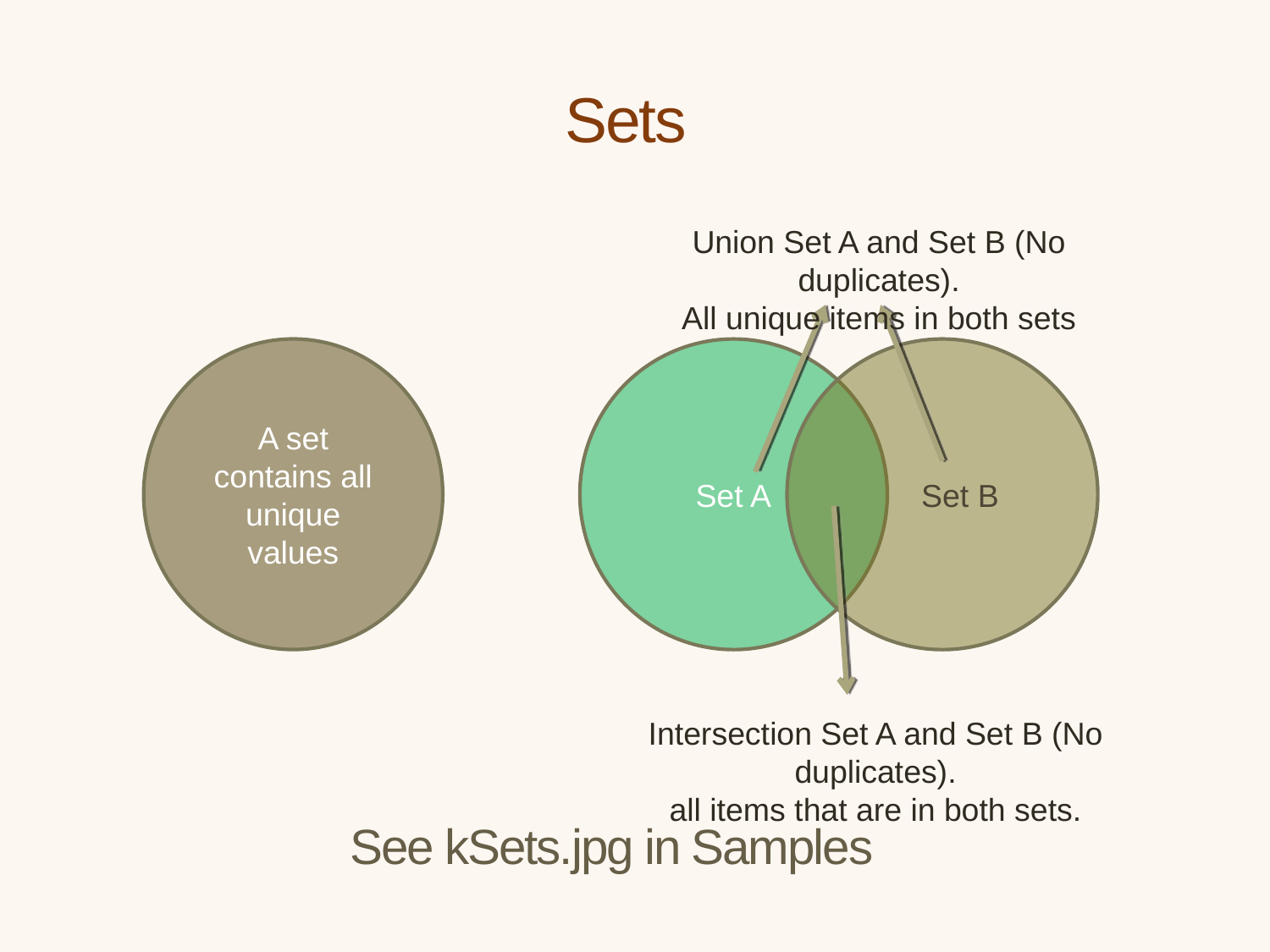

# Sets
Union Set A and Set B (No duplicates).
All unique items in both sets
A set contains all unique values
Set A
    Set B
Intersection Set A and Set B (No duplicates).
all items that are in both sets.
See kSets.jpg in Samples